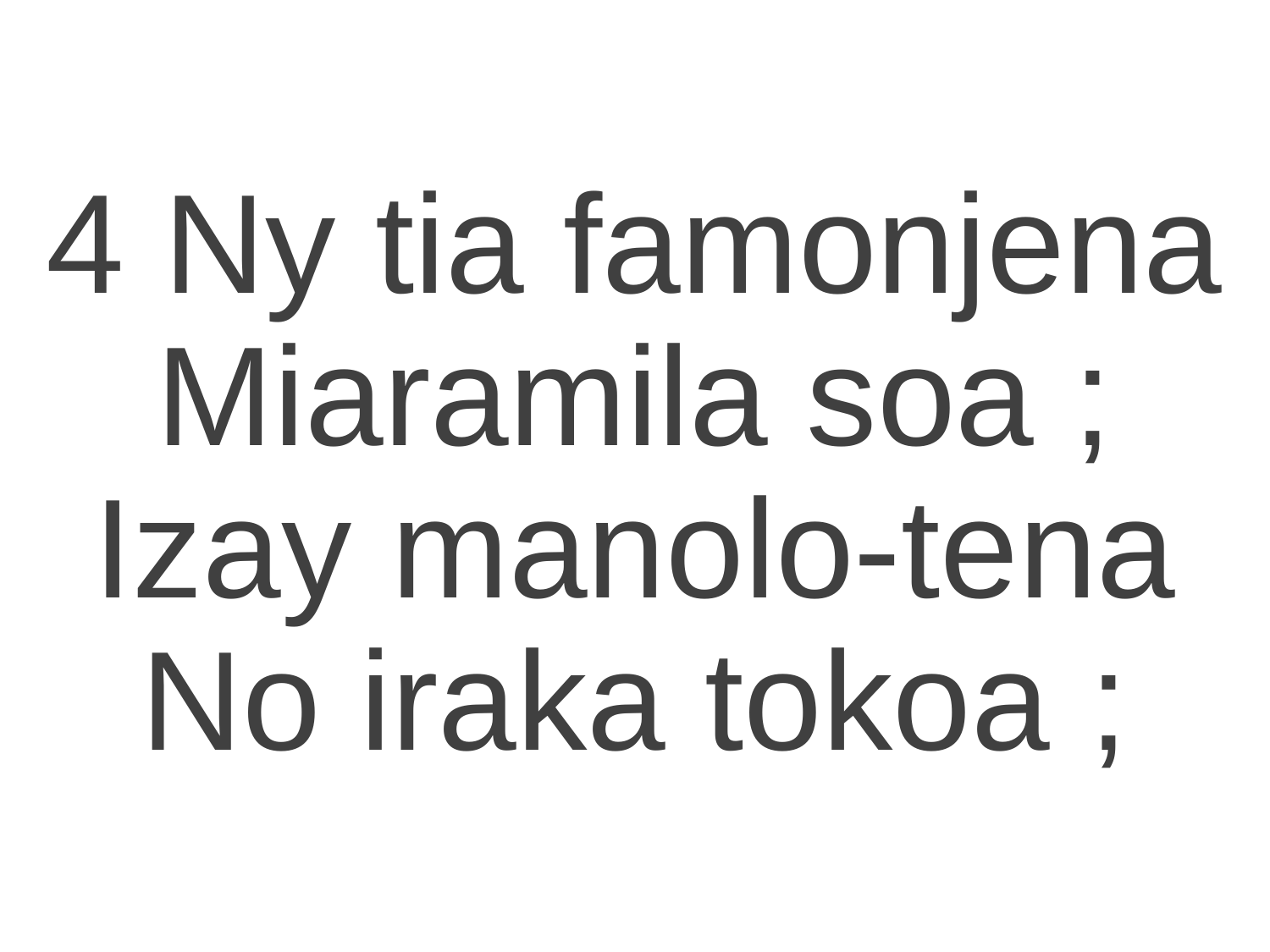

4 Ny tia famonjena
Miaramila soa ;
Izay manolo-tena
No iraka tokoa ;